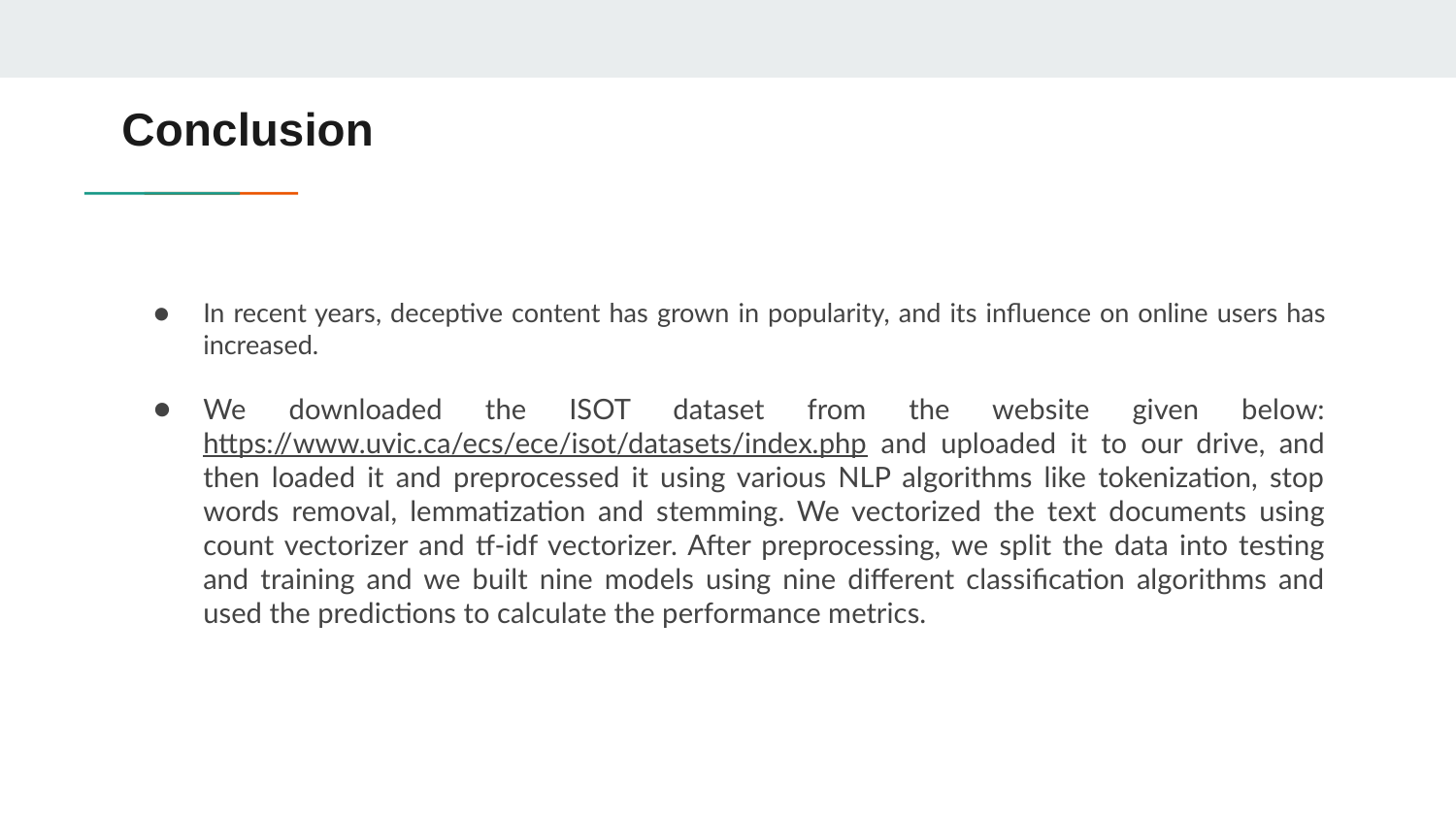

# Conclusion
In recent years, deceptive content has grown in popularity, and its influence on online users has increased.

We downloaded the ISOT dataset from the website given below: https://www.uvic.ca/ecs/ece/isot/datasets/index.php and uploaded it to our drive, and then loaded it and preprocessed it using various NLP algorithms like tokenization, stop words removal, lemmatization and stemming. We vectorized the text documents using count vectorizer and tf-idf vectorizer. After preprocessing, we split the data into testing and training and we built nine models using nine different classification algorithms and used the predictions to calculate the performance metrics.